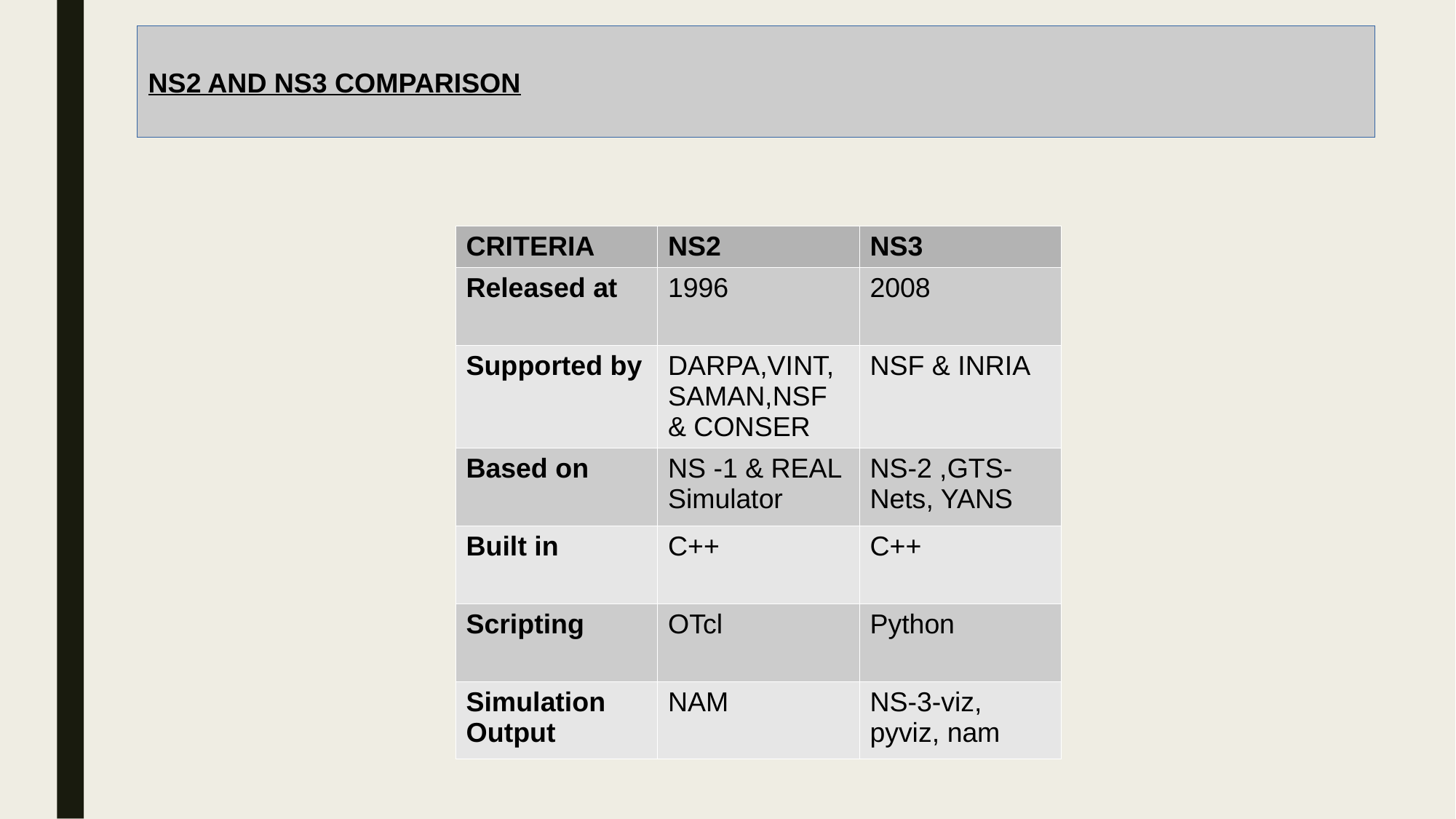

NS2 AND NS3 COMPARISON
| CRITERIA | NS2 | NS3 |
| --- | --- | --- |
| Released at | 1996 | 2008 |
| Supported by | DARPA,VINT,SAMAN,NSF & CONSER | NSF & INRIA |
| Based on | NS -1 & REAL Simulator | NS-2 ,GTS-Nets, YANS |
| Built in | C++ | C++ |
| Scripting | OTcl | Python |
| Simulation Output | NAM | NS-3-viz, pyviz, nam |